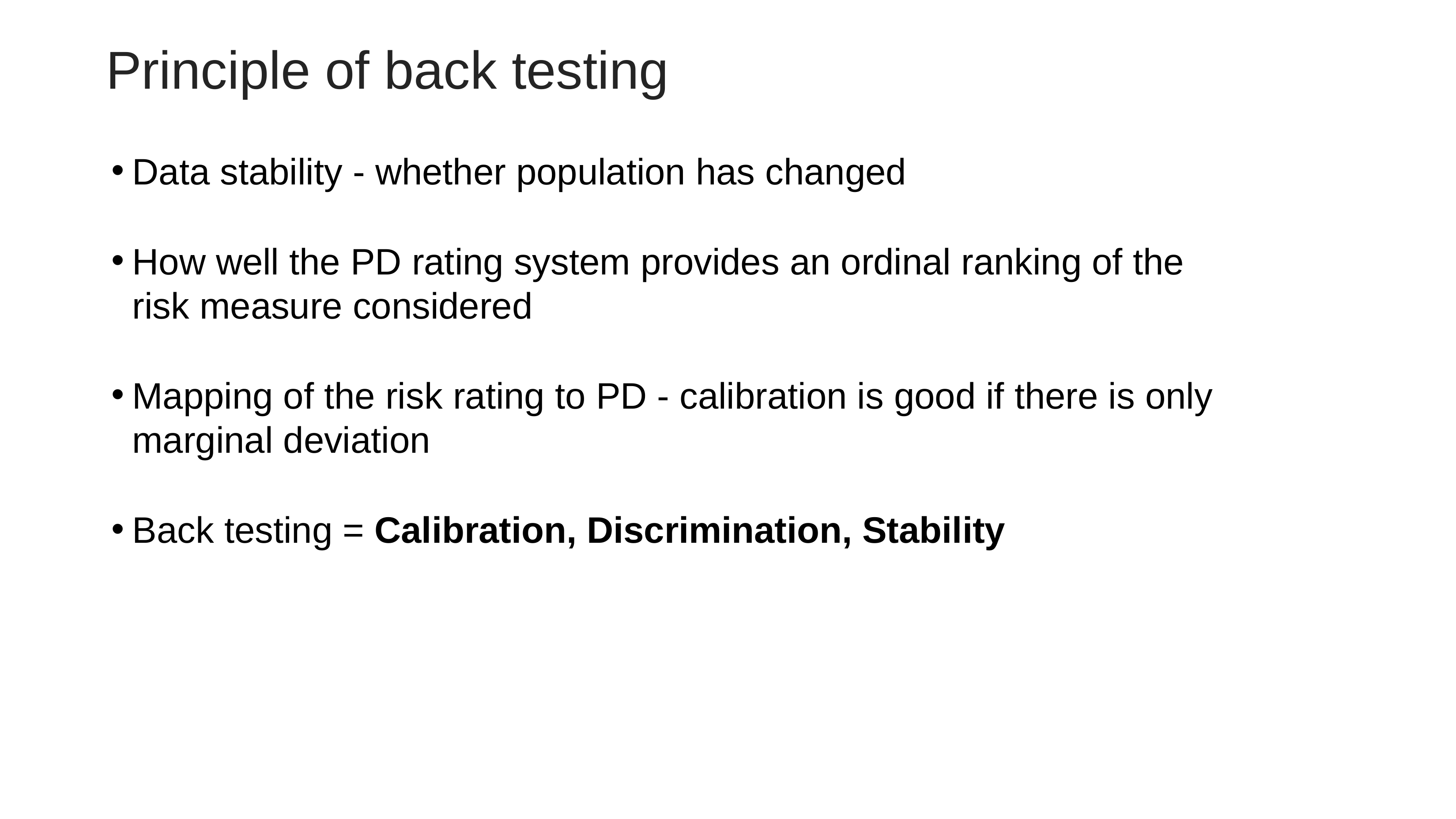

# Principle of back testing
﻿﻿Data stability - whether population has changed

﻿﻿How well the PD rating system provides an ordinal ranking of the risk measure considered

﻿﻿Mapping of the risk rating to PD - calibration is good if there is only marginal deviation

﻿﻿Back testing = Calibration, Discrimination, Stability